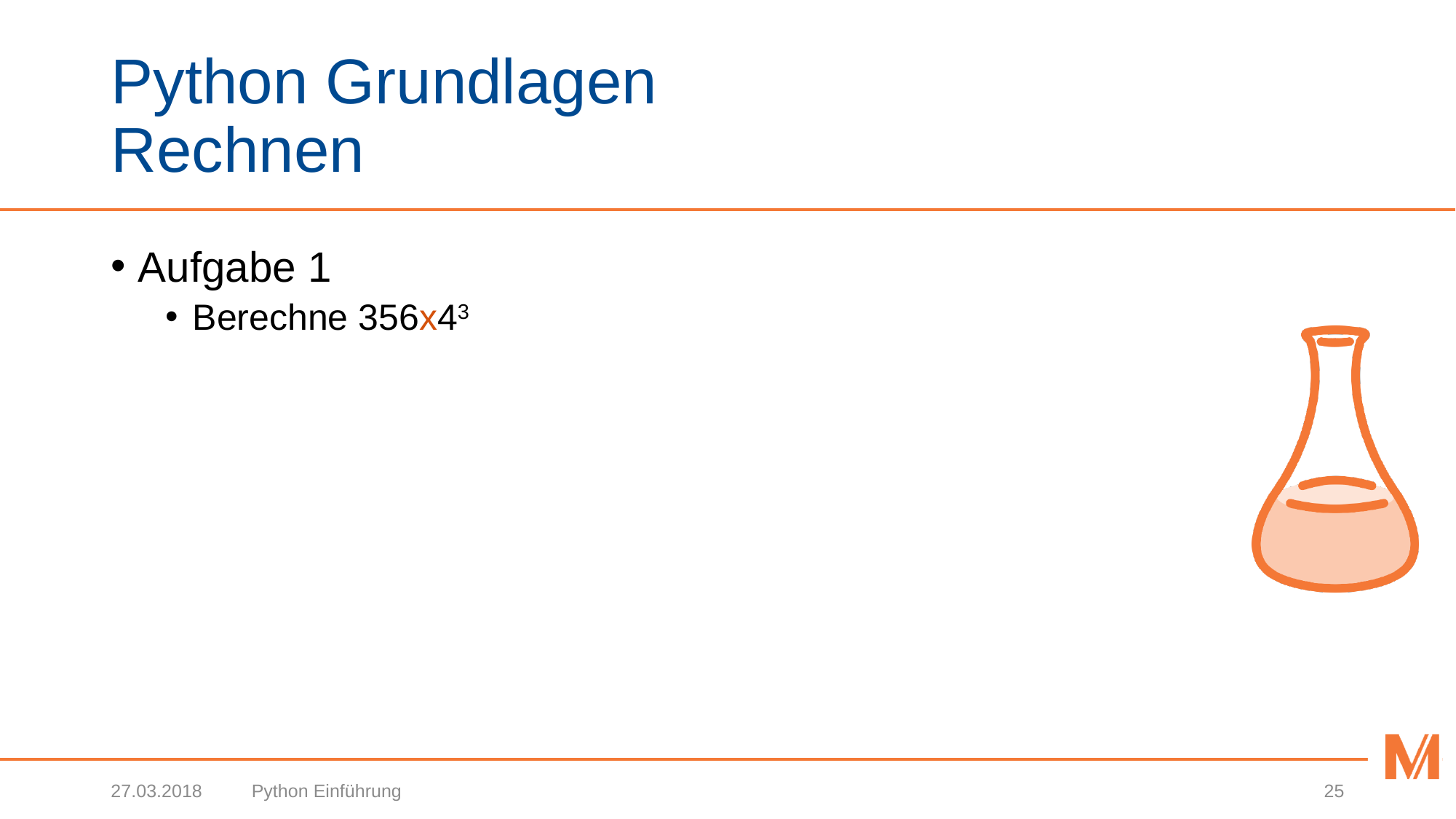

# Python Grundlagen Rechnen
Aufgabe 1
Berechne 356x43
27.03.2018
Python Einführung
25